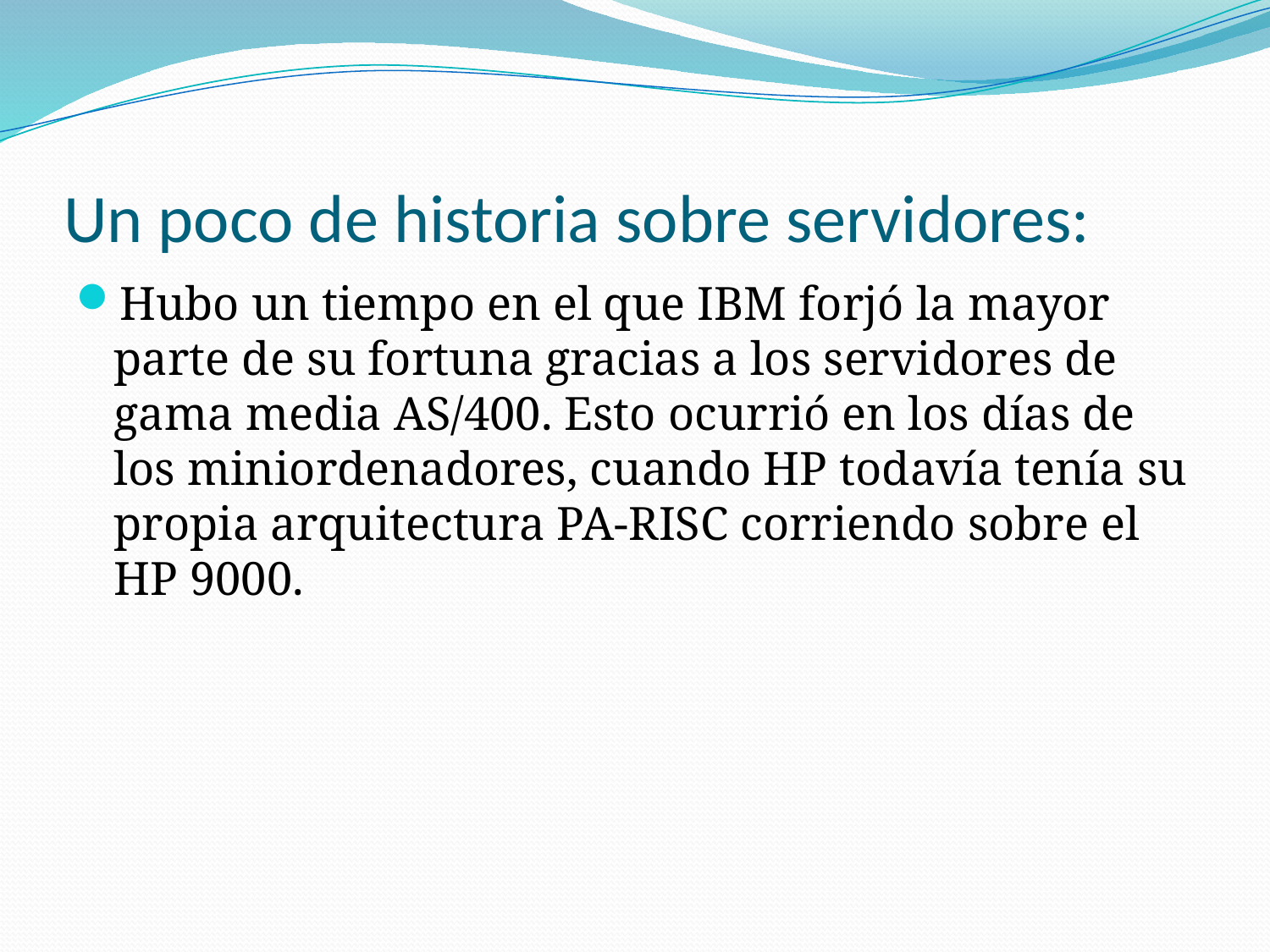

# Un poco de historia sobre servidores:
Hubo un tiempo en el que IBM forjó la mayor parte de su fortuna gracias a los servidores de gama media AS/400. Esto ocurrió en los días de los miniordenadores, cuando HP todavía tenía su propia arquitectura PA-RISC corriendo sobre el HP 9000.